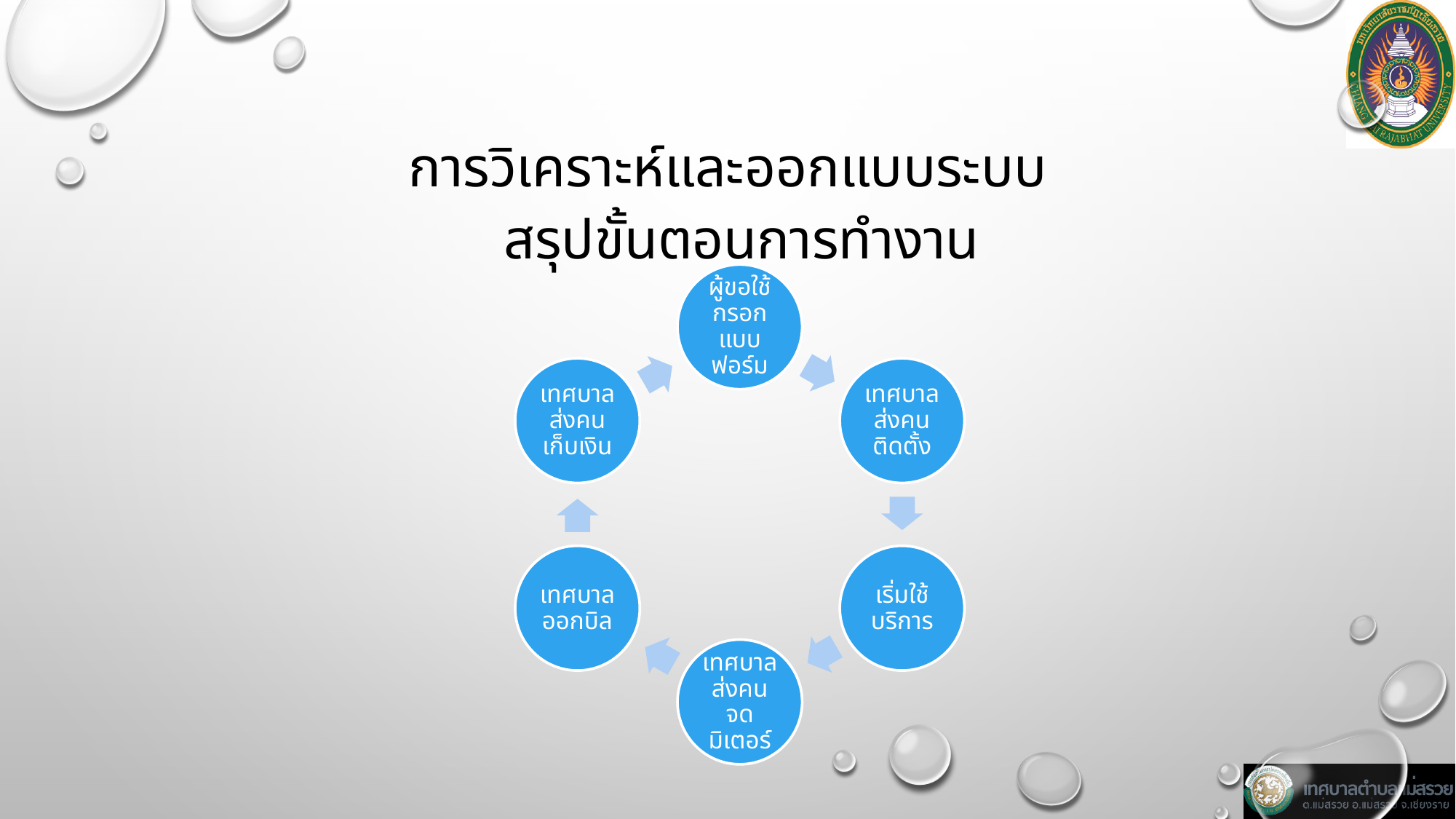

# การวิเคราะห์และออกแบบระบบ
สรุปขั้นตอนการทำงาน
ผู้ขอใช้กรอกแบบฟอร์ม

เทศบาลส่งคนติดตั้ง

เริ่มใช้บริการ

เทศบาลส่งคนจดมิเตอร์

เทศบาลออกบิล

เทศบาลส่งคนเก็บเงิน